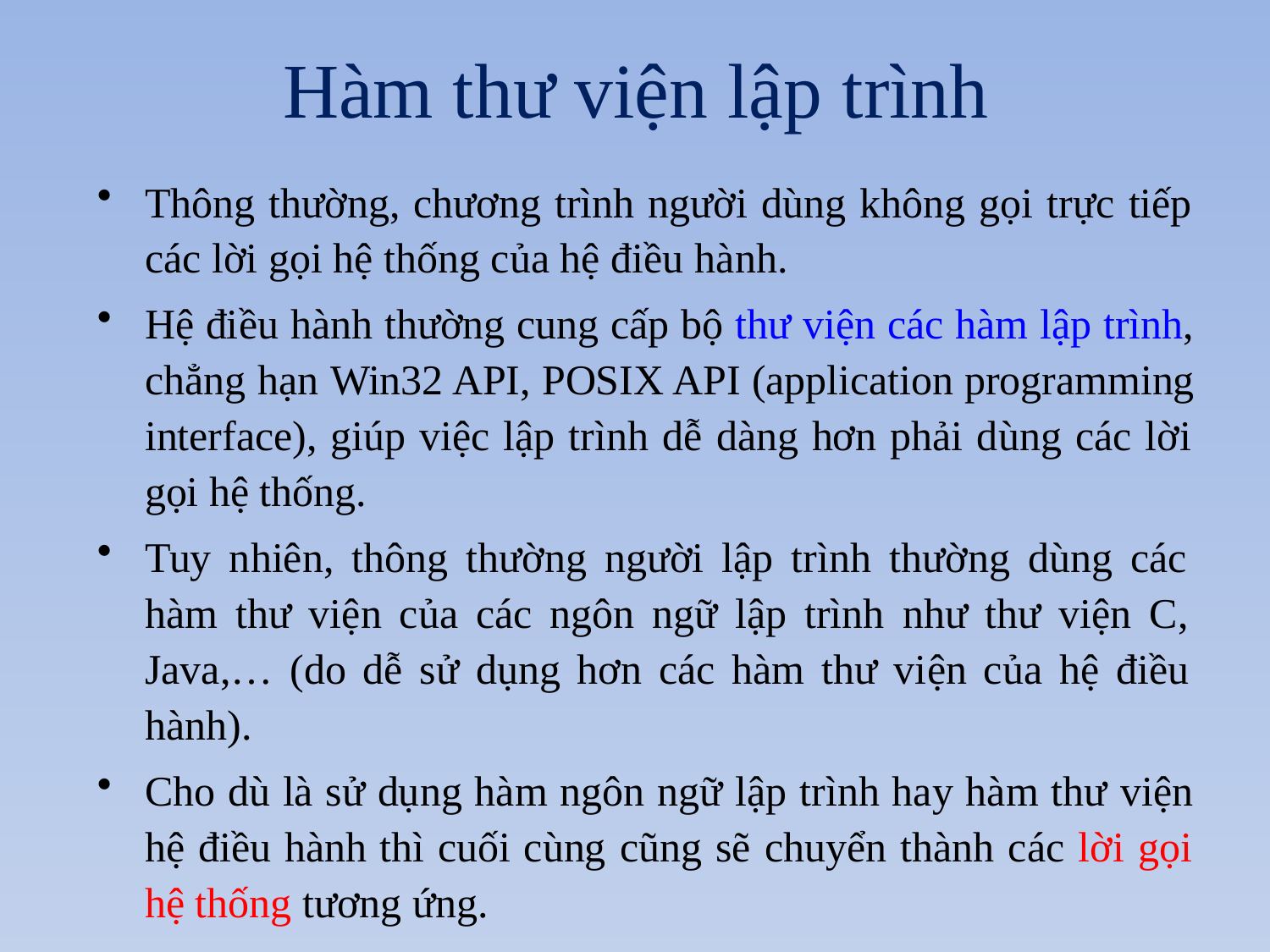

# Hàm thư viện lập trình
Thông thường, chương trình người dùng không gọi trực tiếp  các lời gọi hệ thống của hệ điều hành.
Hệ điều hành thường cung cấp bộ thư viện các hàm lập trình,  chẳng hạn Win32 API, POSIX API (application programming  interface), giúp việc lập trình dễ dàng hơn phải dùng các lời  gọi hệ thống.
Tuy nhiên, thông thường người lập trình thường dùng các  hàm thư viện của các ngôn ngữ lập trình như thư viện C,  Java,… (do dễ sử dụng hơn các hàm thư viện của hệ điều  hành).
Cho dù là sử dụng hàm ngôn ngữ lập trình hay hàm thư viện  hệ điều hành thì cuối cùng cũng sẽ chuyển thành các lời gọi  hệ thống tương ứng.